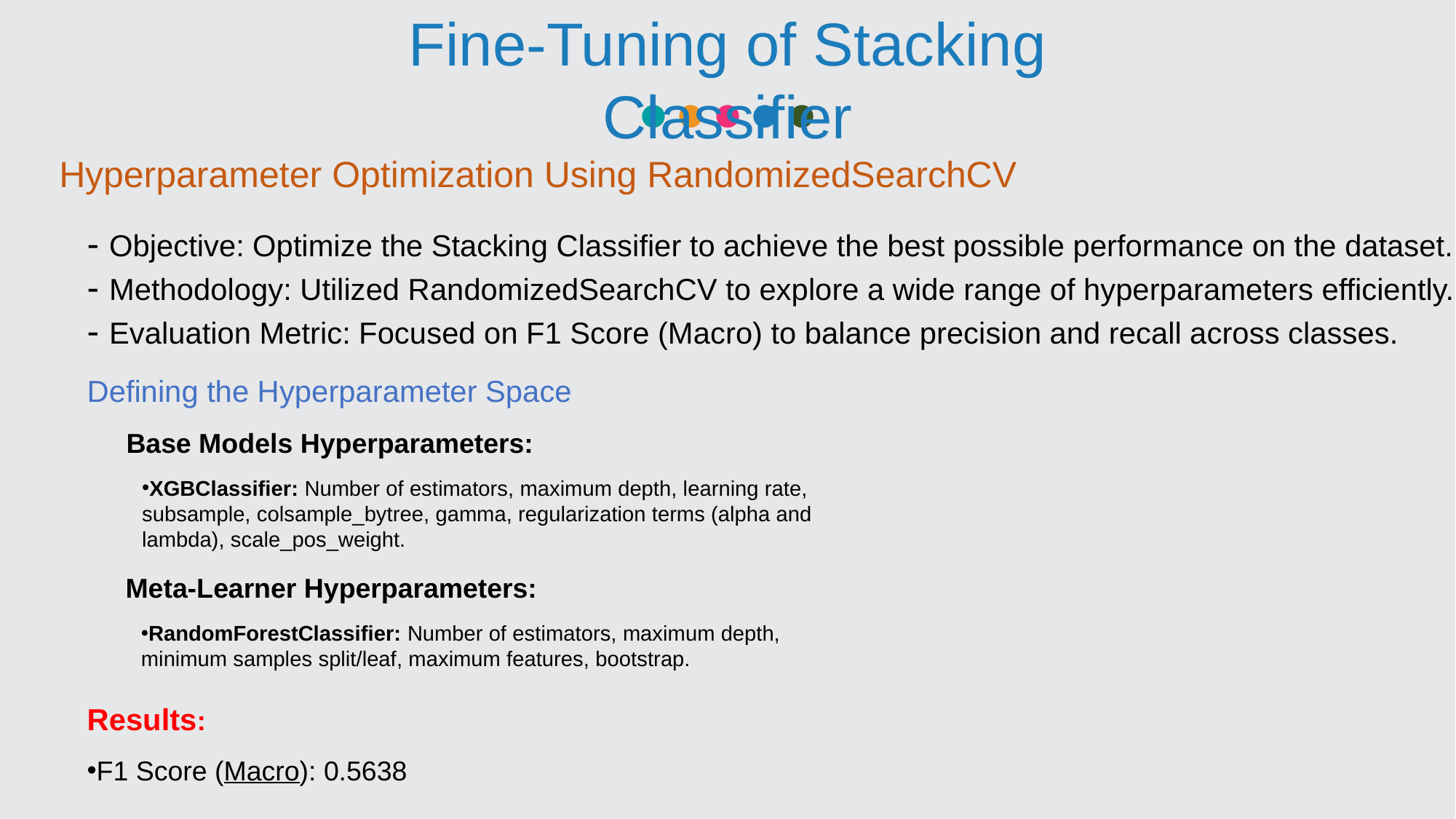

Fine-Tuning of Stacking Classifier

Hyperparameter Optimization Using RandomizedSearchCV
- Objective: Optimize the Stacking Classifier to achieve the best possible performance on the dataset.
- Methodology: Utilized RandomizedSearchCV to explore a wide range of hyperparameters efficiently.
- Evaluation Metric: Focused on F1 Score (Macro) to balance precision and recall across classes.
Defining the Hyperparameter Space
Base Models Hyperparameters:
XGBClassifier: Number of estimators, maximum depth, learning rate, subsample, colsample_bytree, gamma, regularization terms (alpha and lambda), scale_pos_weight.
Meta-Learner Hyperparameters:
RandomForestClassifier: Number of estimators, maximum depth, minimum samples split/leaf, maximum features, bootstrap.
Results:
F1 Score (Macro): 0.5638